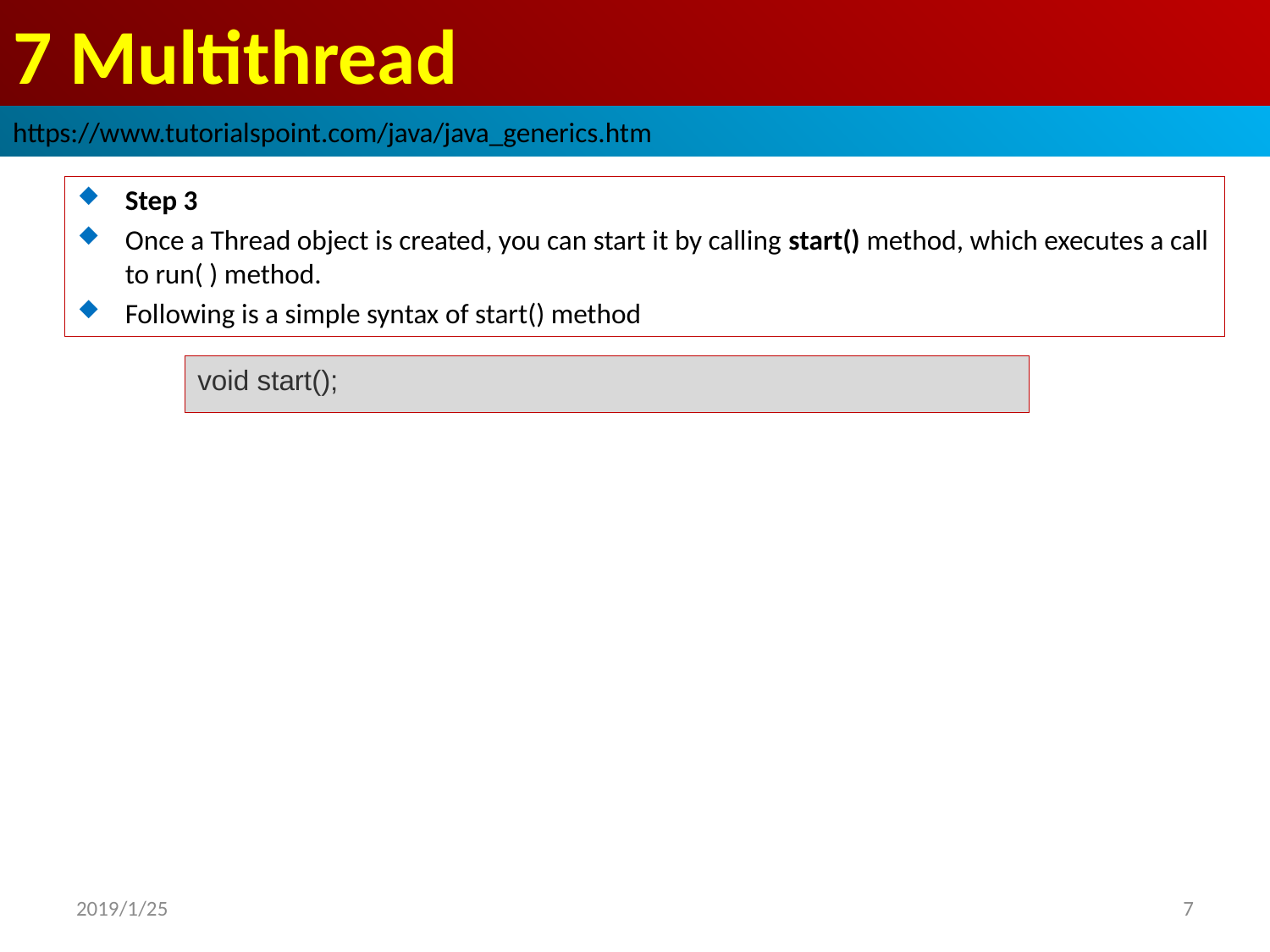

# 7 Multithread
https://www.tutorialspoint.com/java/java_generics.htm
Step 3
Once a Thread object is created, you can start it by calling start() method, which executes a call to run( ) method.
Following is a simple syntax of start() method
void start();
2019/1/25
7